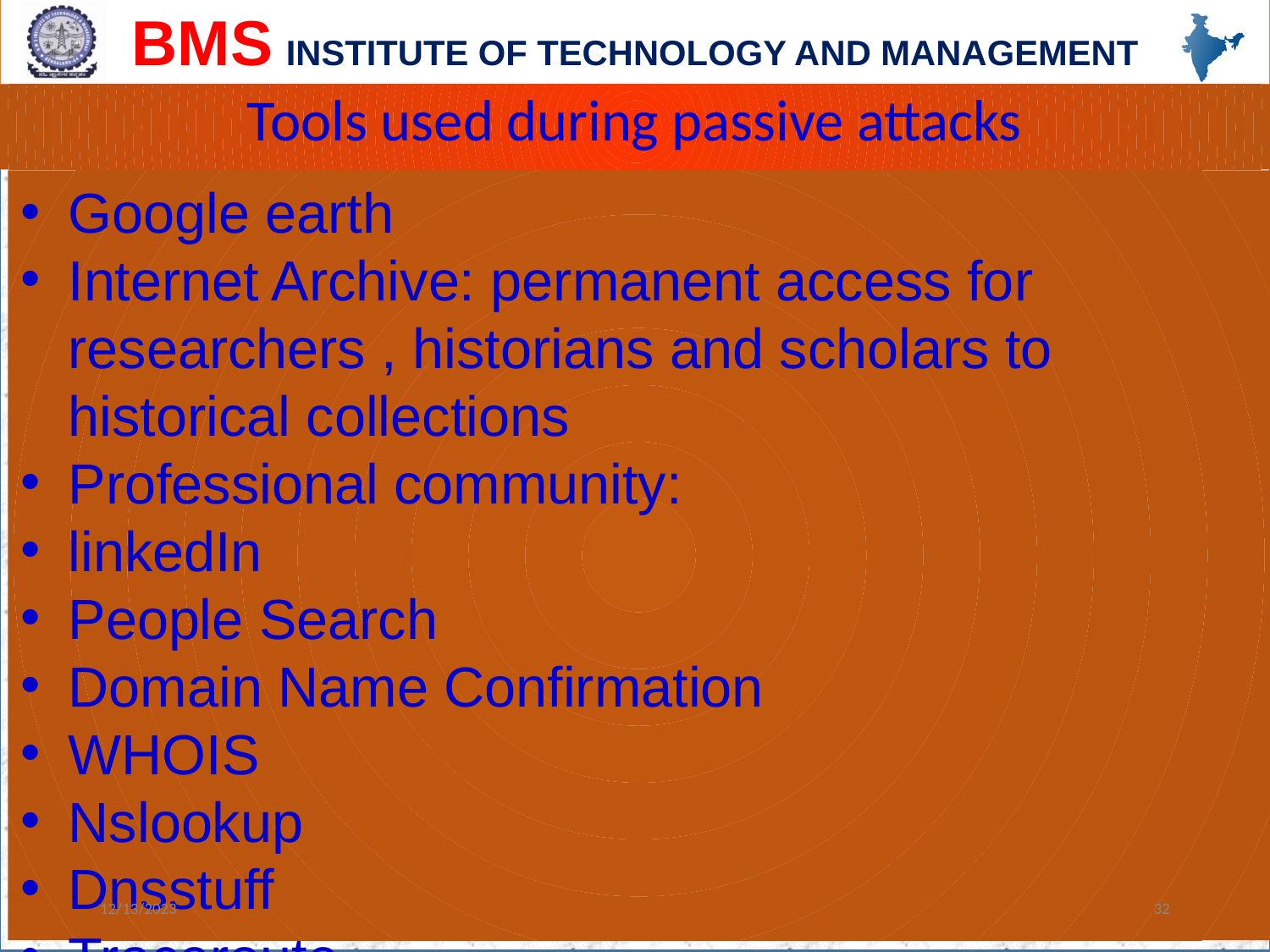

# Tools used during passive attacks
Google earth
Internet Archive: permanent access for researchers , historians and scholars to historical collections
Professional community:
linkedIn
People Search
Domain Name Confirmation
WHOIS
Nslookup
Dnsstuff
Traceroute
VisualRoute
TraceTrackerPro
HTTrack  and many more….
12/13/2023
32